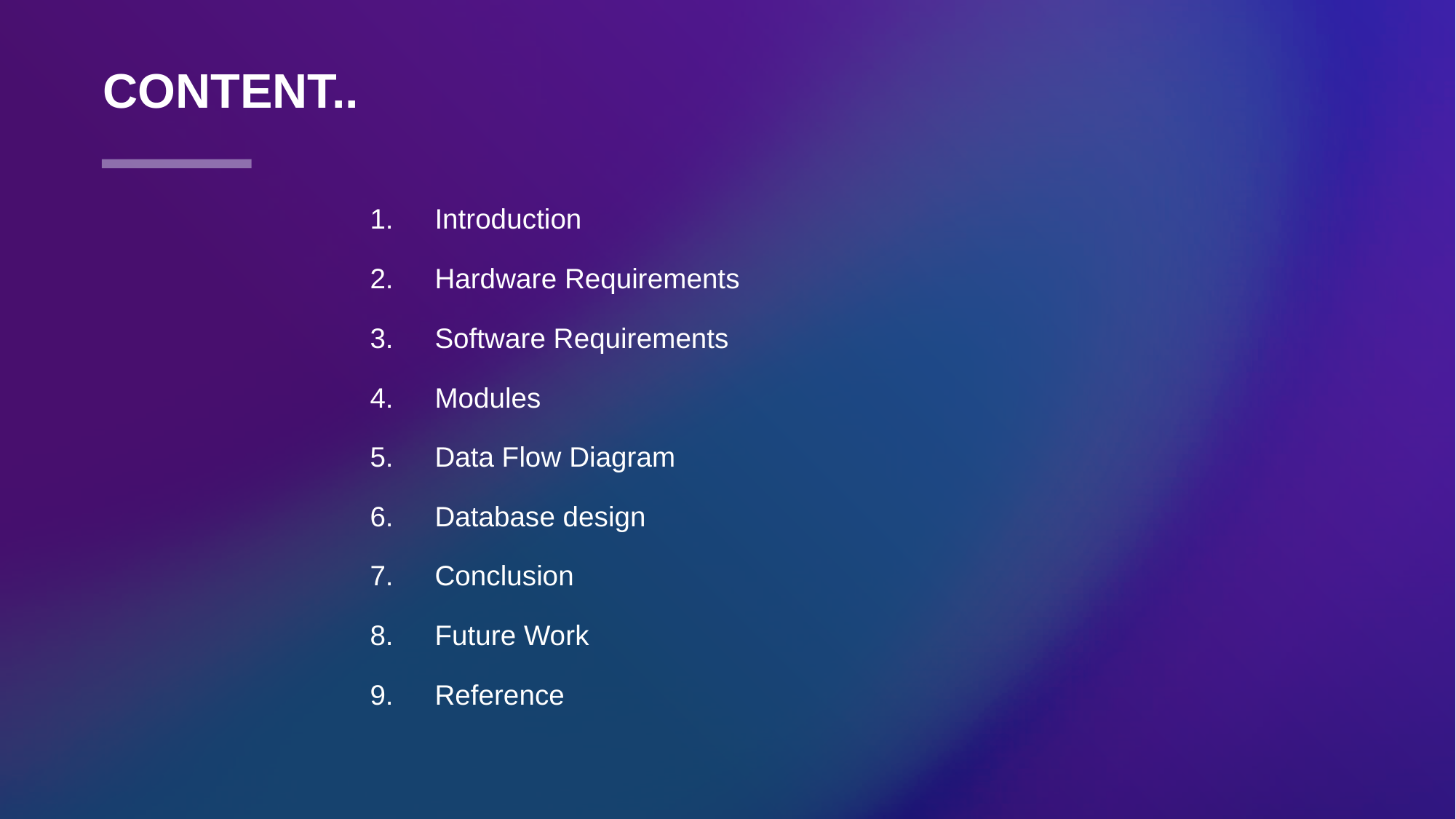

# Content..
Introduction
Hardware Requirements
Software Requirements
Modules
Data Flow Diagram
Database design
Conclusion
Future Work
Reference